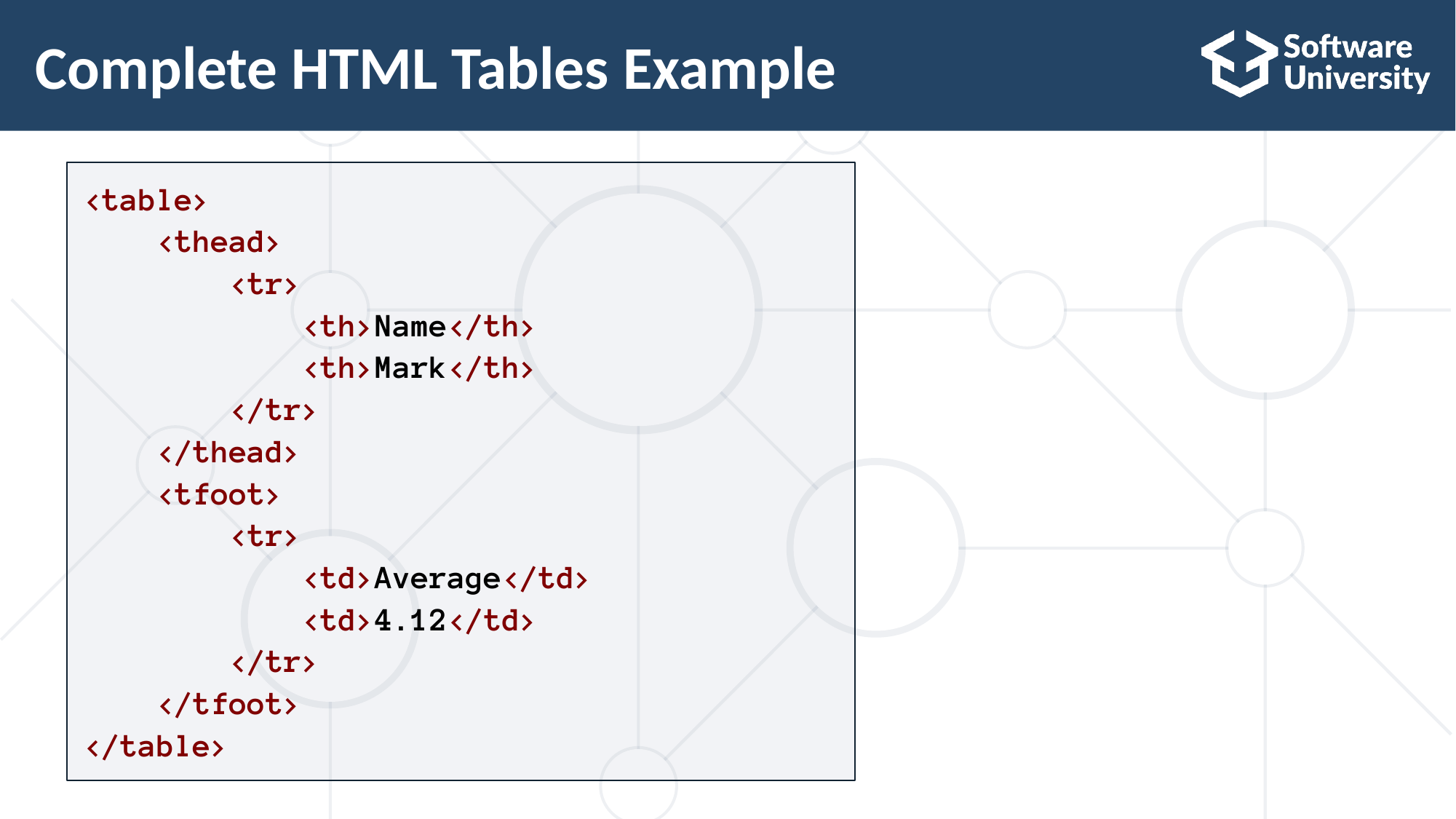

# Complete HTML Tables Example
<table>
    <thead>
        <tr>
            <th>Name</th>
            <th>Mark</th>
        </tr>
    </thead>
    <tfoot>
        <tr>
            <td>Average</td>
            <td>4.12</td>
        </tr>
    </tfoot>
</table>